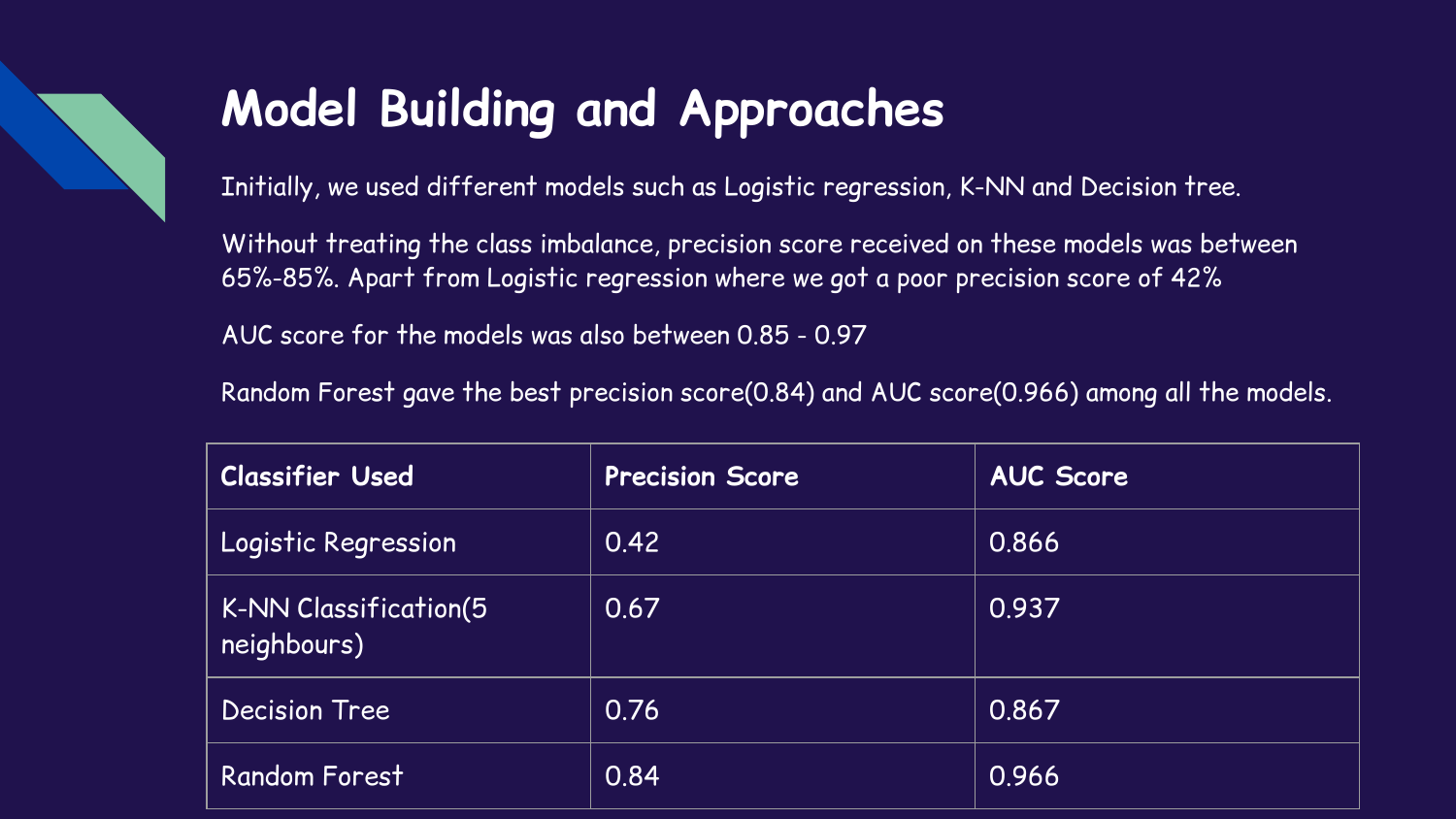

# Model Building and Approaches
Initially, we used different models such as Logistic regression, K-NN and Decision tree.
Without treating the class imbalance, precision score received on these models was between 65%-85%. Apart from Logistic regression where we got a poor precision score of 42%
AUC score for the models was also between 0.85 - 0.97
Random Forest gave the best precision score(0.84) and AUC score(0.966) among all the models.

| Classifier Used | Precision Score | AUC Score |
| --- | --- | --- |
| Logistic Regression | 0.42 | 0.866 |
| K-NN Classification(5 neighbours) | 0.67 | 0.937 |
| Decision Tree | 0.76 | 0.867 |
| Random Forest | 0.84 | 0.966 |